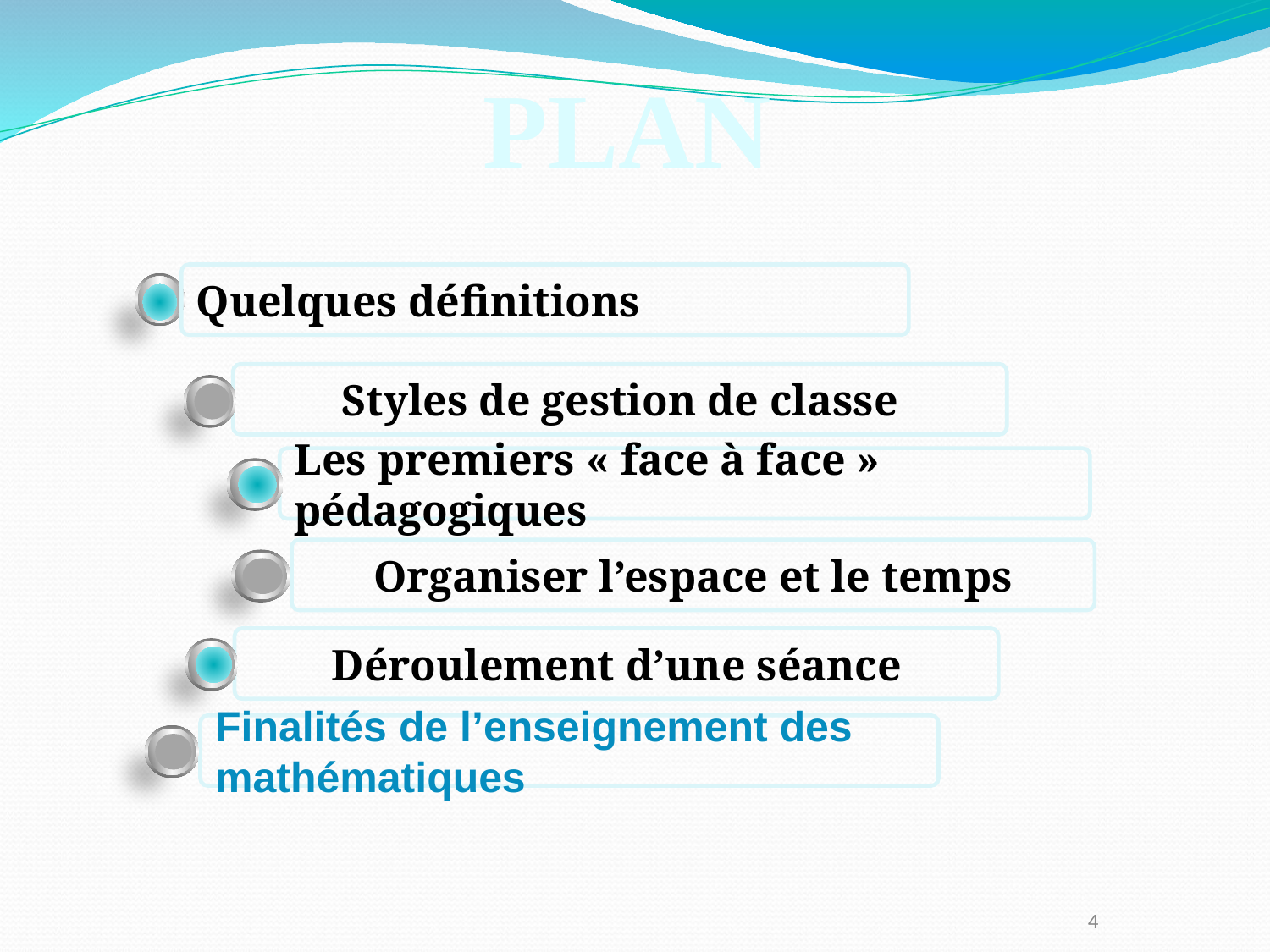

PLAN
Quelques définitions

Styles de gestion de classe

Les premiers « face à face » pédagogiques

Organiser l’espace et le temps

Déroulement d’une séance

Finalités de l’enseignement des mathématiques

4